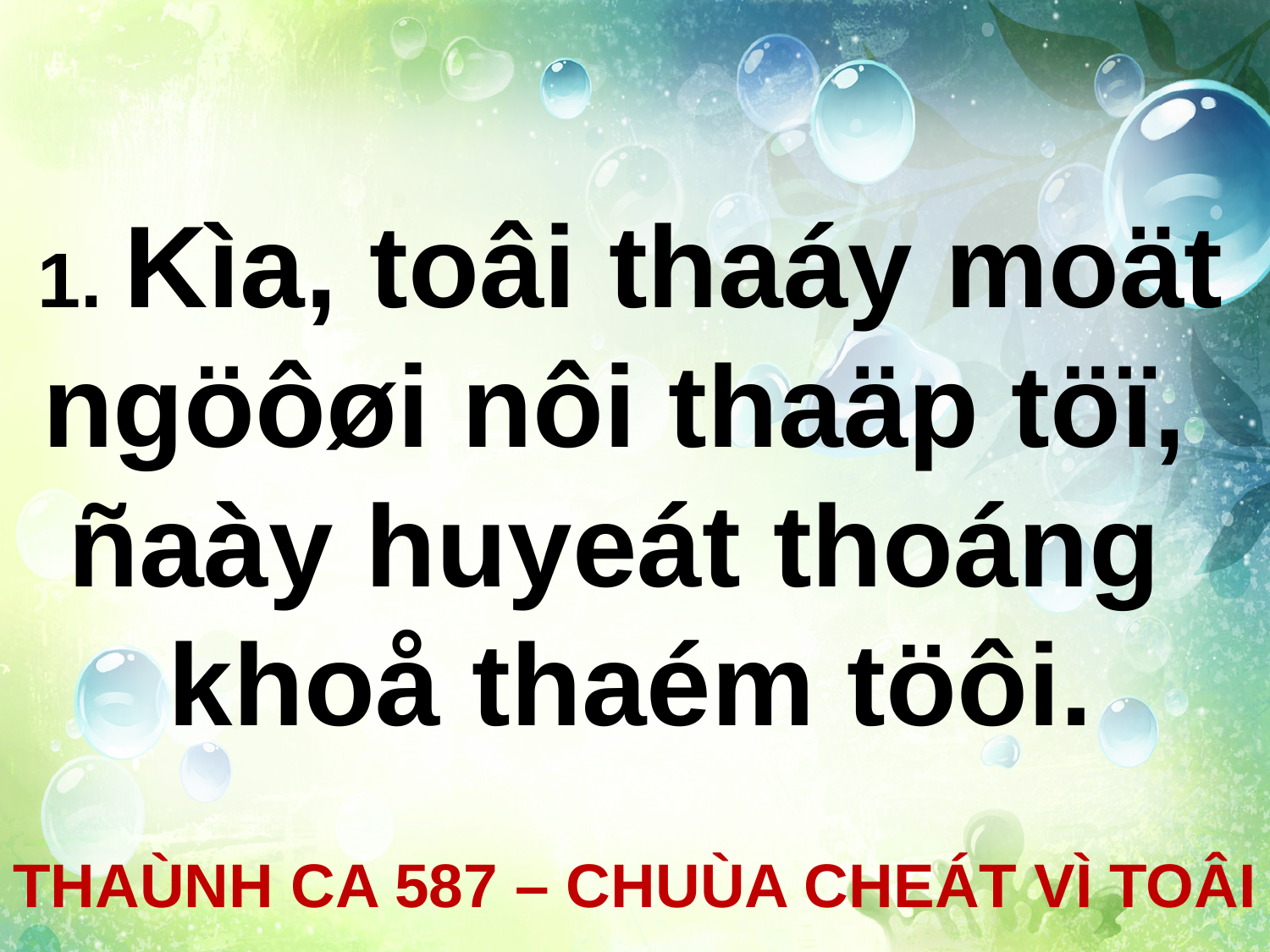

1. Kìa, toâi thaáy moät ngöôøi nôi thaäp töï,
ñaày huyeát thoáng
khoå thaém töôi.
THAÙNH CA 587 – CHUÙA CHEÁT VÌ TOÂI